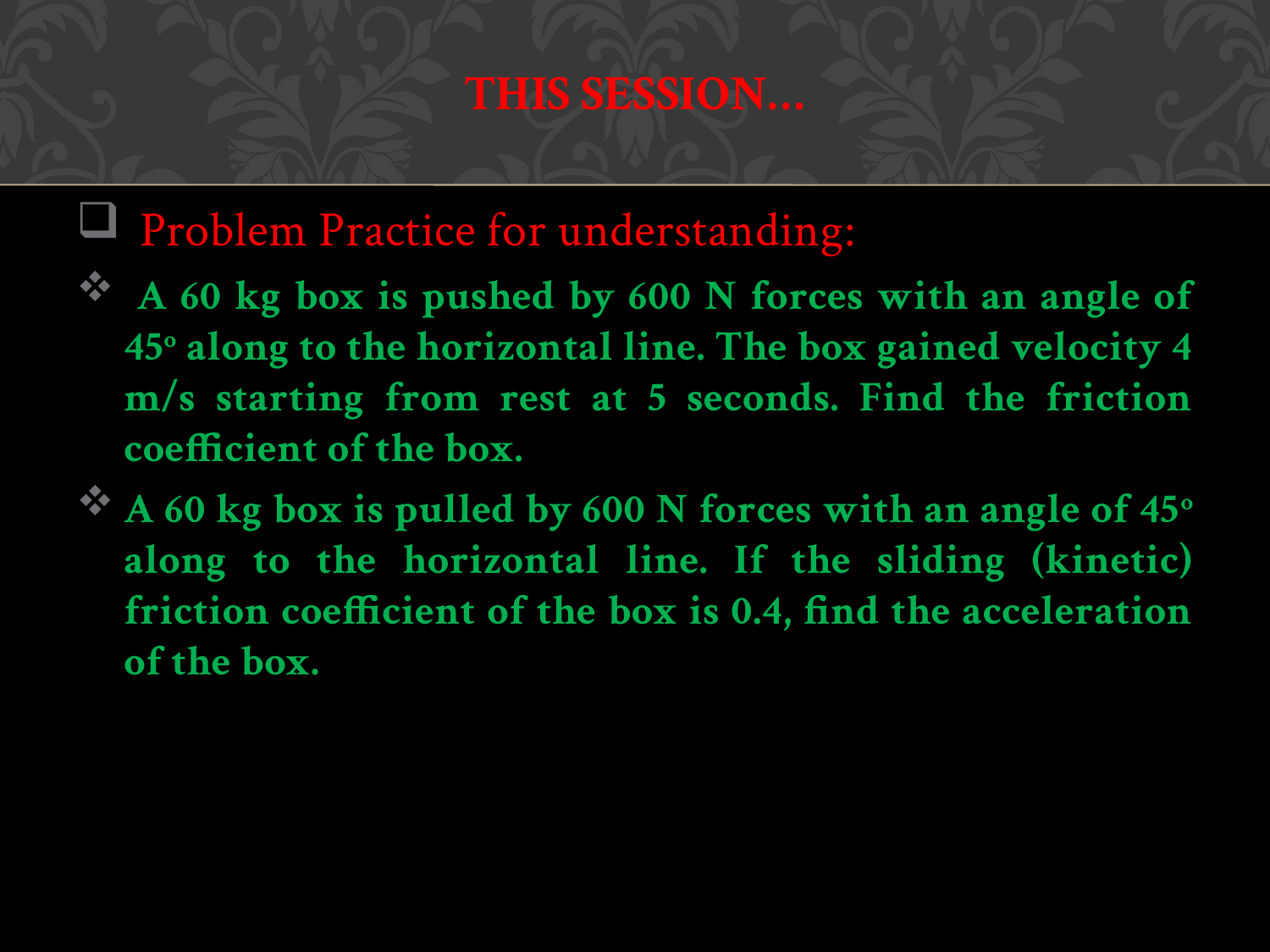

# This session…
Problem Practice for understanding:
 A 60 kg box is pushed by 600 N forces with an angle of 45o along to the horizontal line. The box gained velocity 4 m/s starting from rest at 5 seconds. Find the friction coefficient of the box.
A 60 kg box is pulled by 600 N forces with an angle of 45o along to the horizontal line. If the sliding (kinetic) friction coefficient of the box is 0.4, find the acceleration of the box.